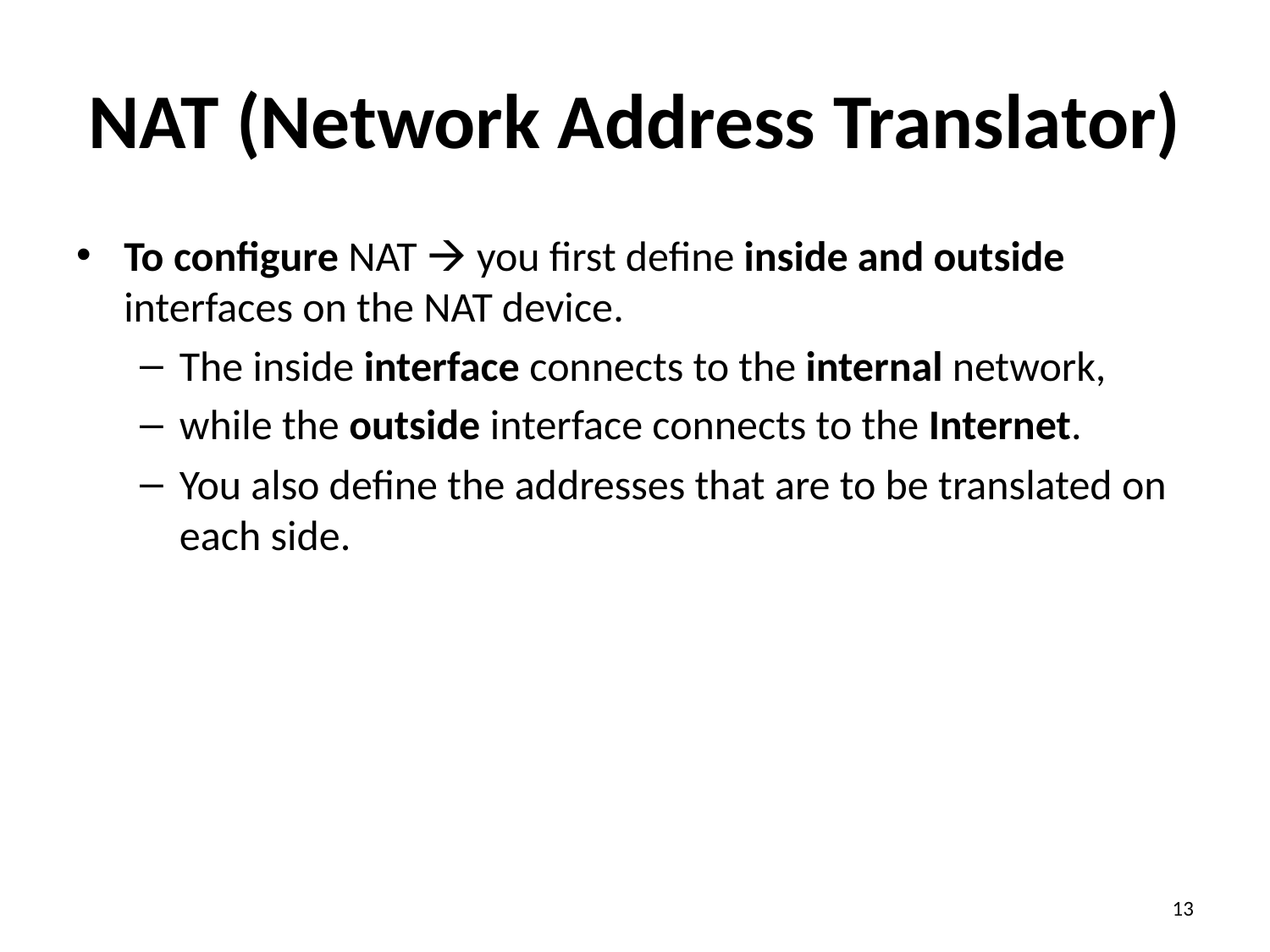

# NAT (Network Address Translator)
To configure NAT 🡪 you first define inside and outside interfaces on the NAT device.
The inside interface connects to the internal network,
while the outside interface connects to the Internet.
You also define the addresses that are to be translated on each side.

13